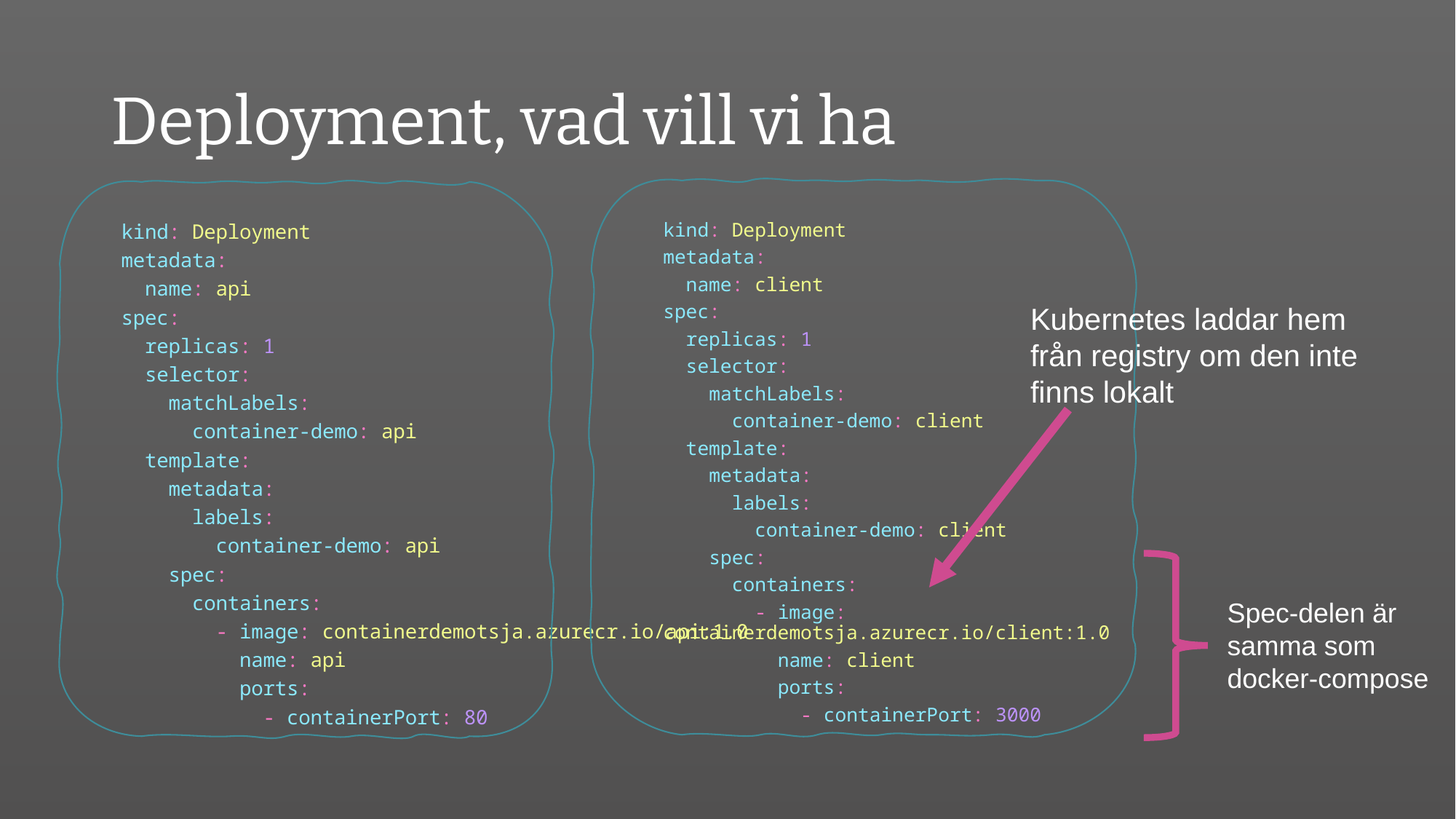

# Deployment, vad vill vi ha

kind: Deployment
metadata:
  name: client
spec:
  replicas: 1
  selector:
    matchLabels:
      container-demo: client
  template:
    metadata:
      labels:
        container-demo: client
    spec:
      containers:
        - image: containerdemotsja.azurecr.io/client:1.0
          name: client
          ports:
            - containerPort: 3000

kind: Deployment
metadata:
  name: api
spec:
  replicas: 1
  selector:
    matchLabels:
      container-demo: api
  template:
    metadata:
      labels:
        container-demo: api
    spec:
      containers:
        - image: containerdemotsja.azurecr.io/api:1.0
          name: api
          ports:
            - containerPort: 80

Kubernetes laddar hem från registry om den inte finns lokalt

Spec-delen är samma som  docker-compose